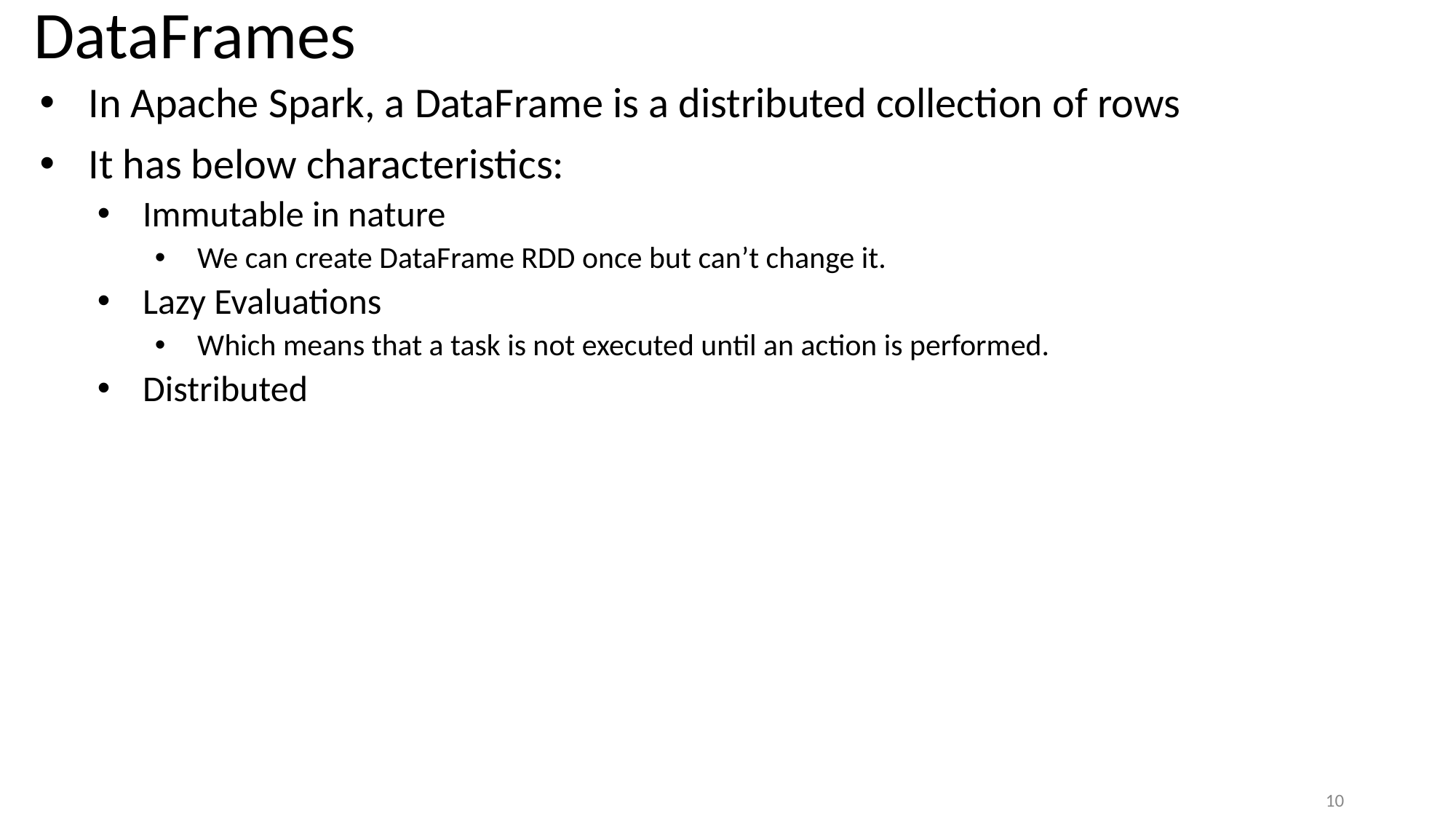

# DataFrames
In Apache Spark, a DataFrame is a distributed collection of rows
It has below characteristics:
Immutable in nature
We can create DataFrame RDD once but can’t change it.
Lazy Evaluations
Which means that a task is not executed until an action is performed.
Distributed
10